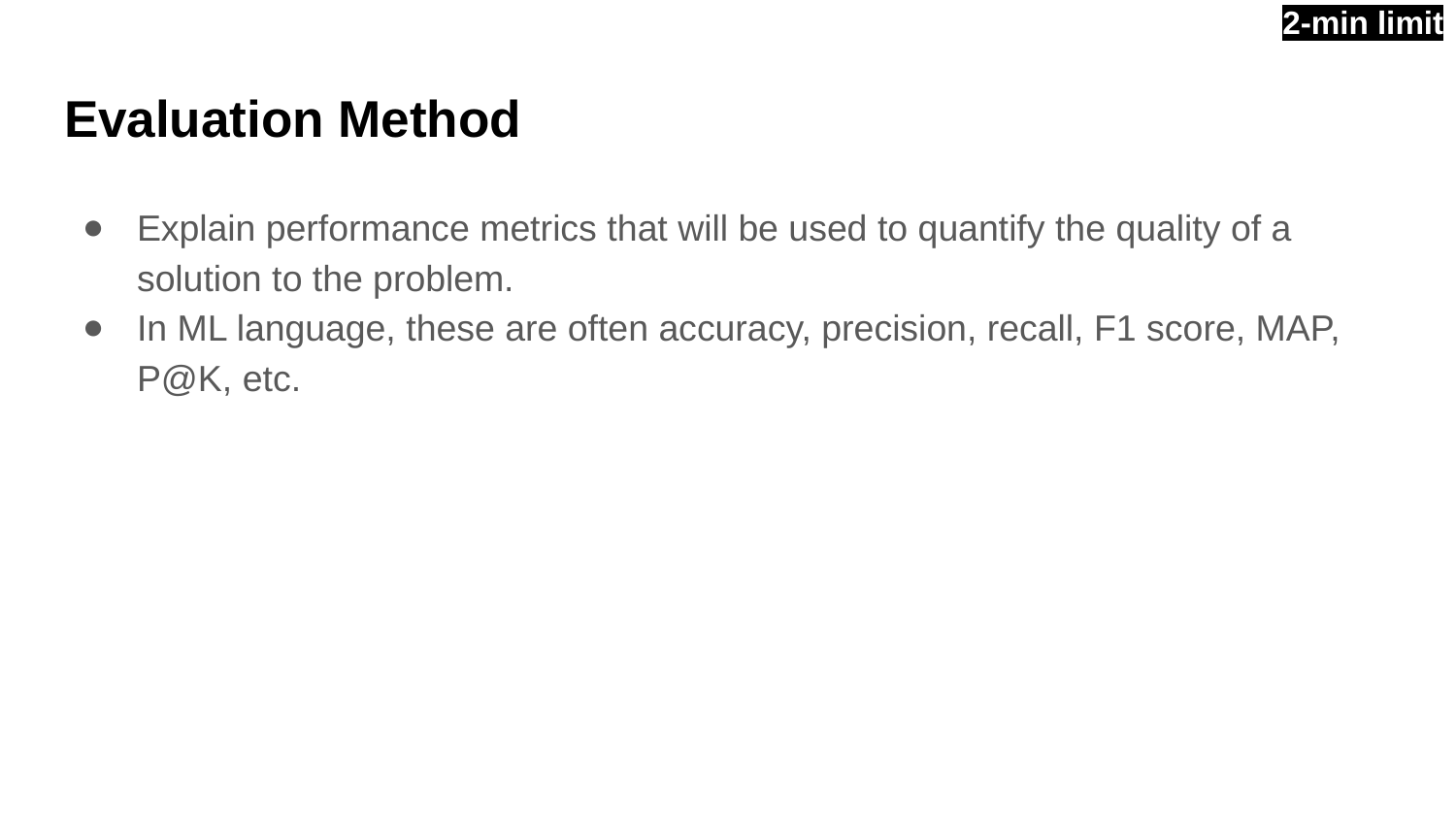

2-min limit
# Evaluation Method
Explain performance metrics that will be used to quantify the quality of a solution to the problem.
In ML language, these are often accuracy, precision, recall, F1 score, MAP, P@K, etc.